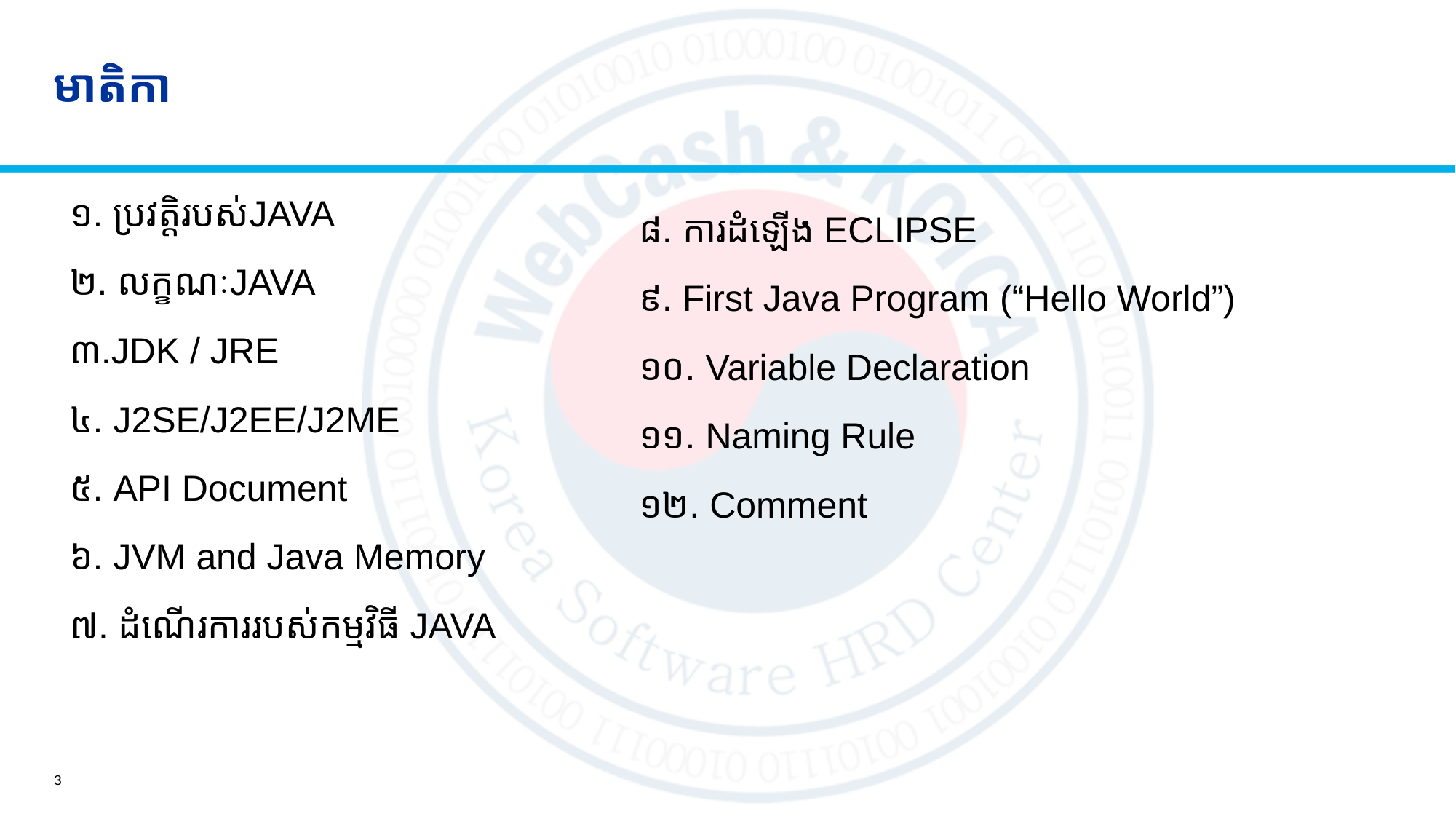

# មាតិកា
១. ប្រវត្តិរបស់JAVA ​
២.​ លក្ខណៈJAVA
៣.​​JDK / JRE
៤. J2SE/J2EE/J2ME
៥. API Document
៦. JVM and Java Memory
៧. ដំណើរការរបស់កម្មវិធី JAVA
៨. ការដំឡើង ECLIPSE
៩. First Java Program (“Hello World”)
១០. Variable Declaration
១១. Naming Rule
១២. Comment
3